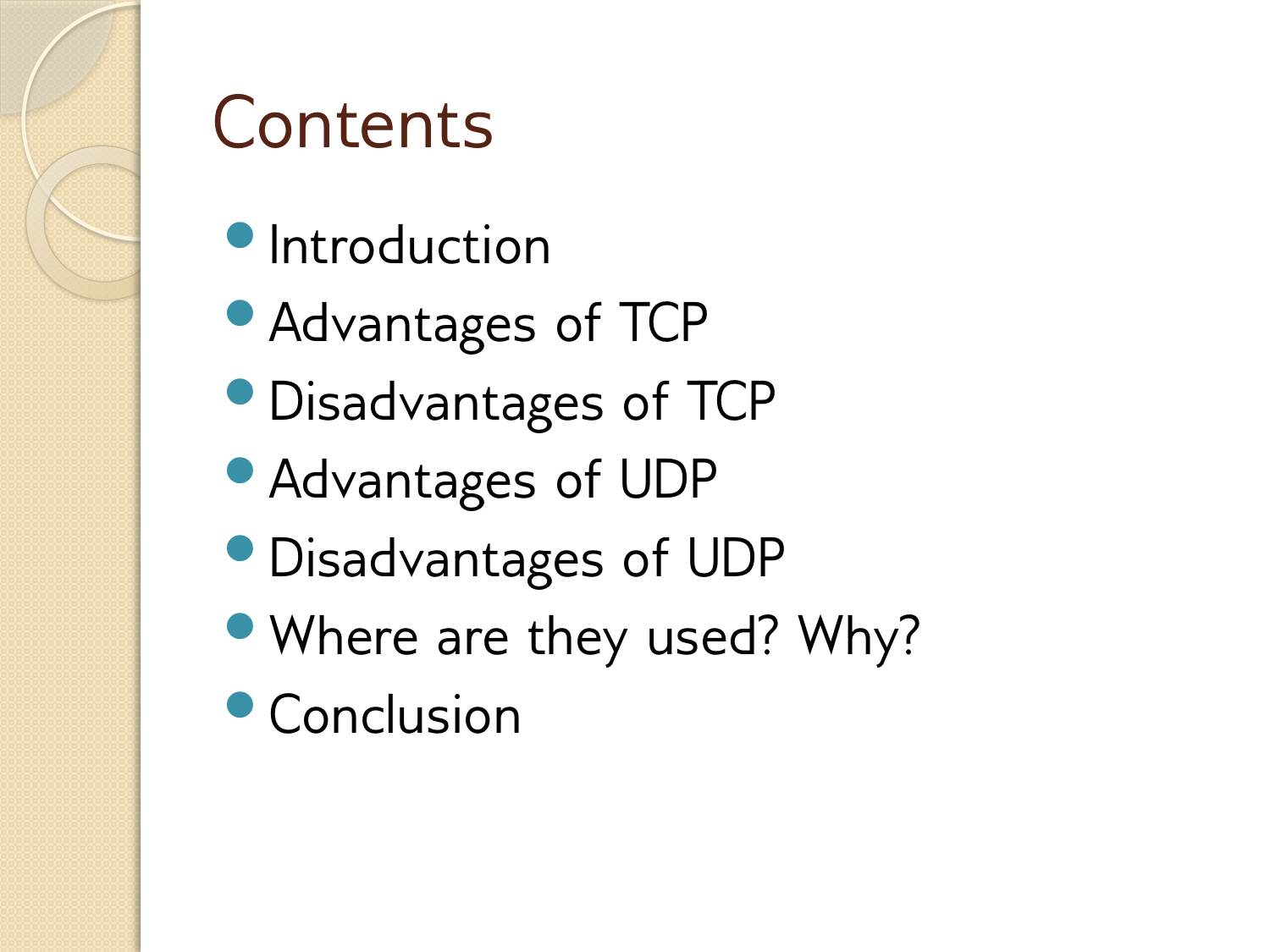

# Contents
Introduction
Advantages of TCP
Disadvantages of TCP
Advantages of UDP
Disadvantages of UDP
Where are they used? Why?
Conclusion